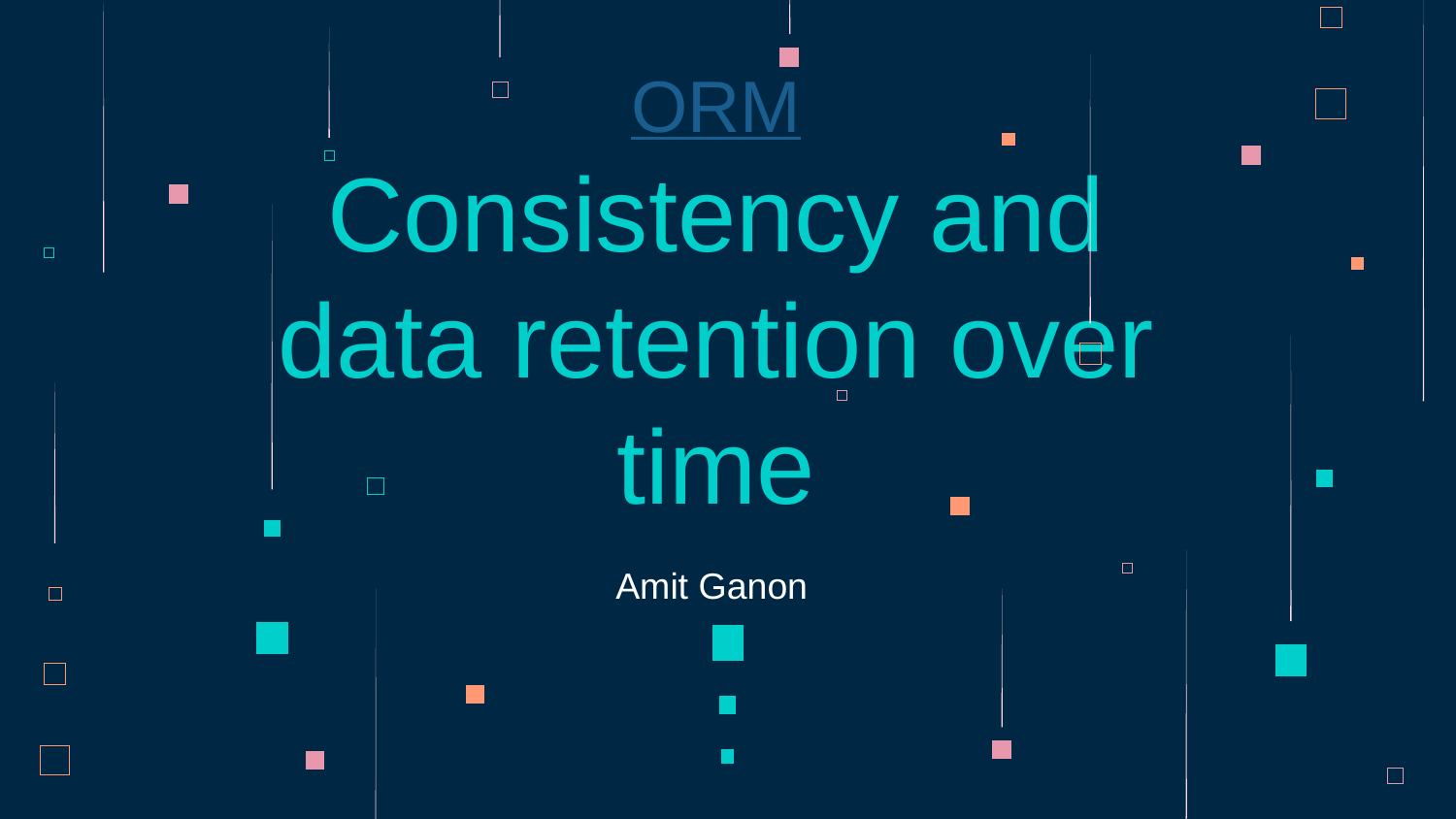

# ORM Consistency and data retention over time

Amit Ganon